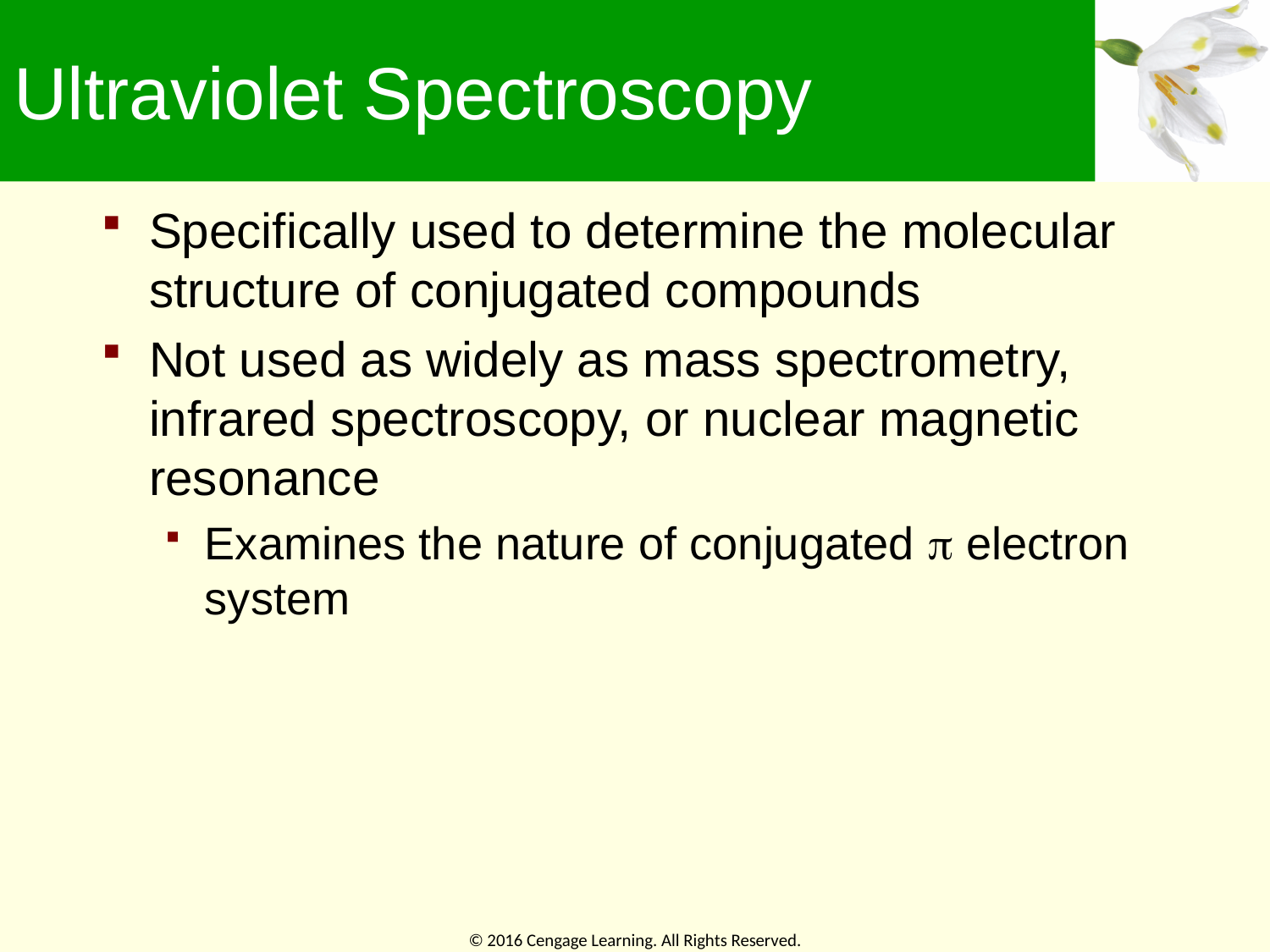

# Ultraviolet Spectroscopy
Specifically used to determine the molecular structure of conjugated compounds
Not used as widely as mass spectrometry, infrared spectroscopy, or nuclear magnetic resonance
Examines the nature of conjugated π electron system